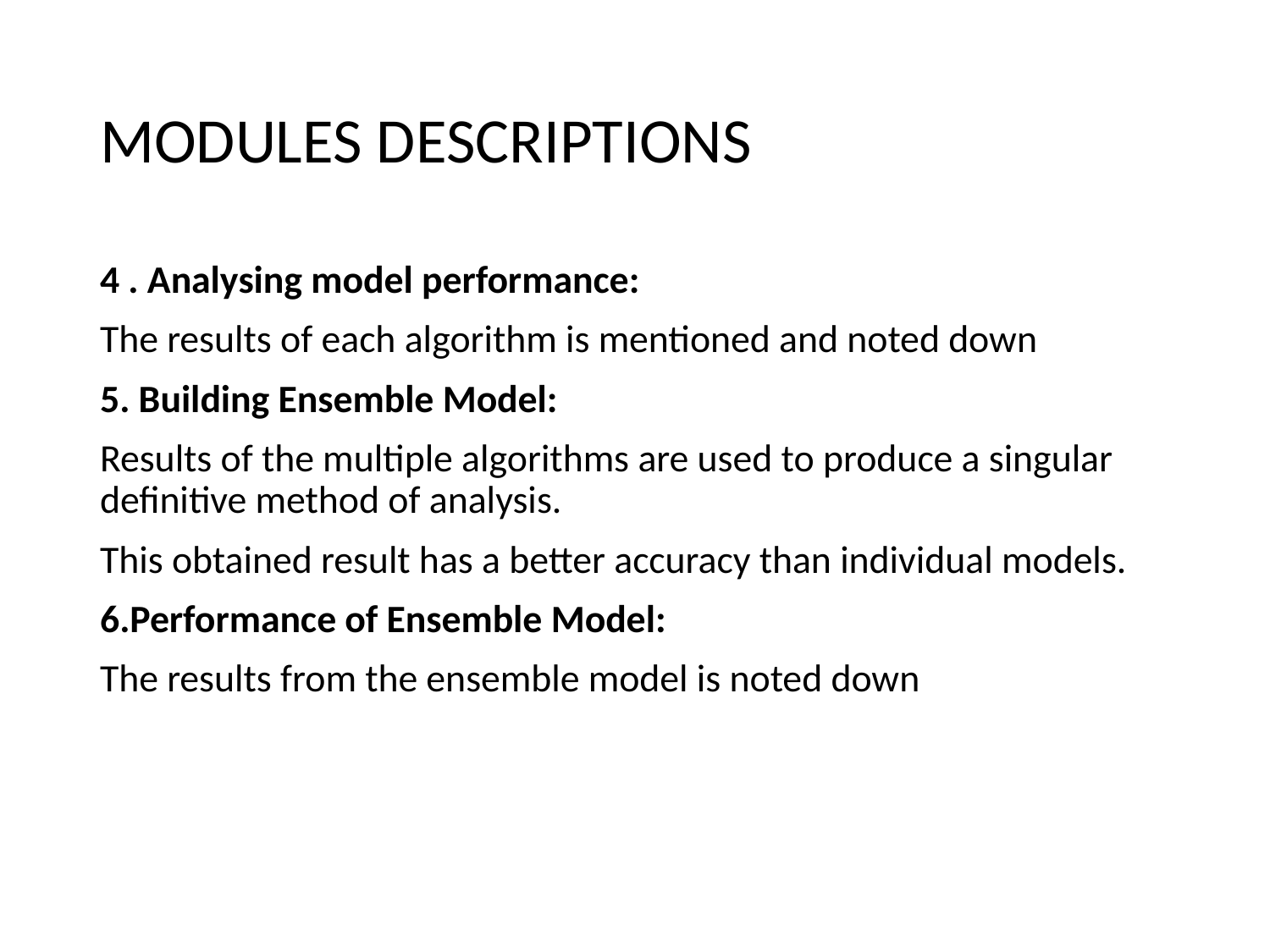

# MODULES DESCRIPTIONS
4 . Analysing model performance:
The results of each algorithm is mentioned and noted down
5. Building Ensemble Model:
Results of the multiple algorithms are used to produce a singular definitive method of analysis.
This obtained result has a better accuracy than individual models.
6.Performance of Ensemble Model:
The results from the ensemble model is noted down